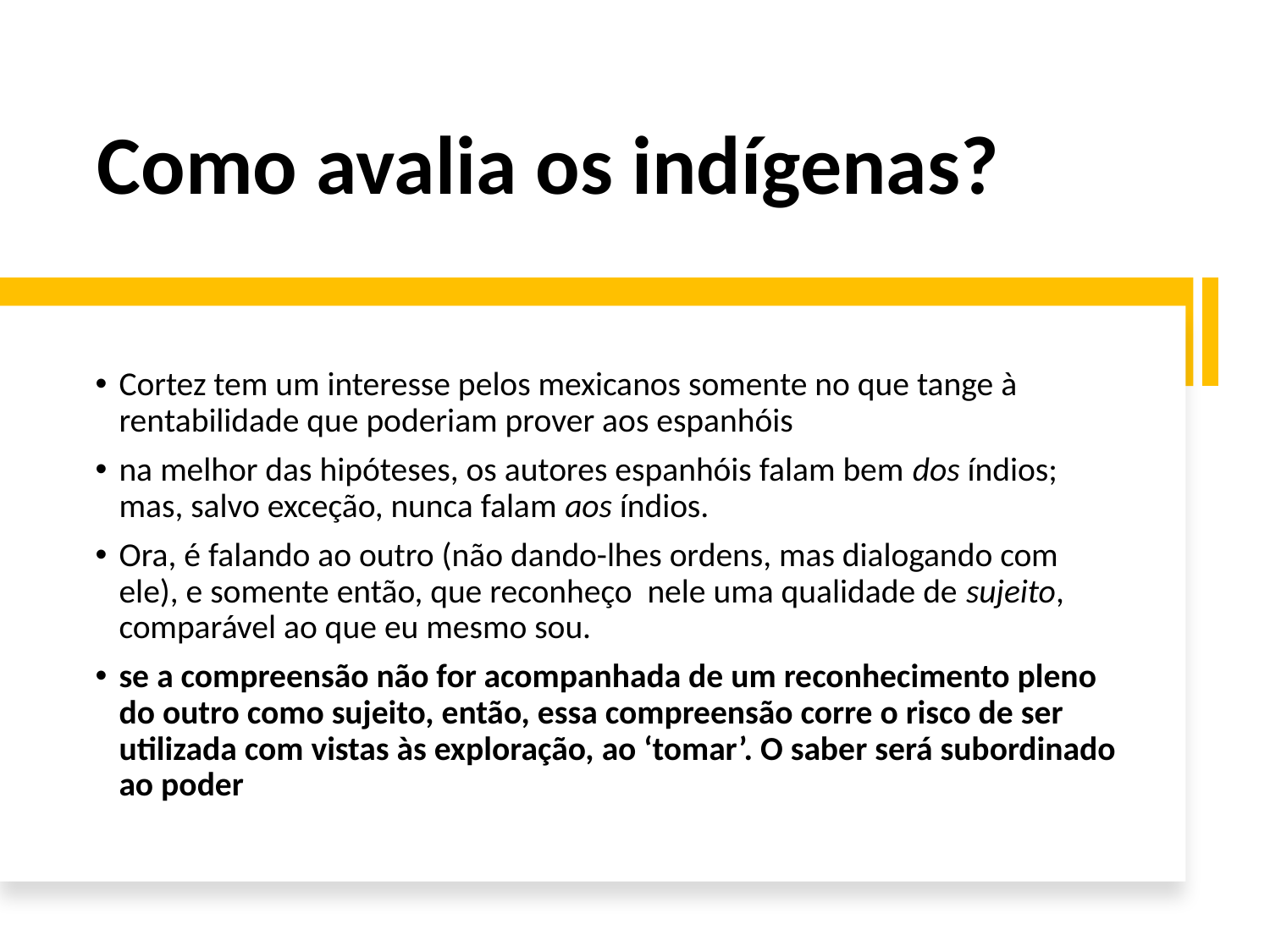

# Como avalia os indígenas?

Cortez tem um interesse pelos mexicanos somente no que tange à rentabilidade que poderiam prover aos espanhóis
na melhor das hipóteses, os autores espanhóis falam bem dos índios; mas, salvo exceção, nunca falam aos índios.
Ora, é falando ao outro (não dando-lhes ordens, mas dialogando com ele), e somente então, que reconheço  nele uma qualidade de sujeito, comparável ao que eu mesmo sou.
se a compreensão não for acompanhada de um reconhecimento pleno do outro como sujeito, então, essa compreensão corre o risco de ser utilizada com vistas às exploração, ao ‘tomar’. O saber será subordinado ao poder